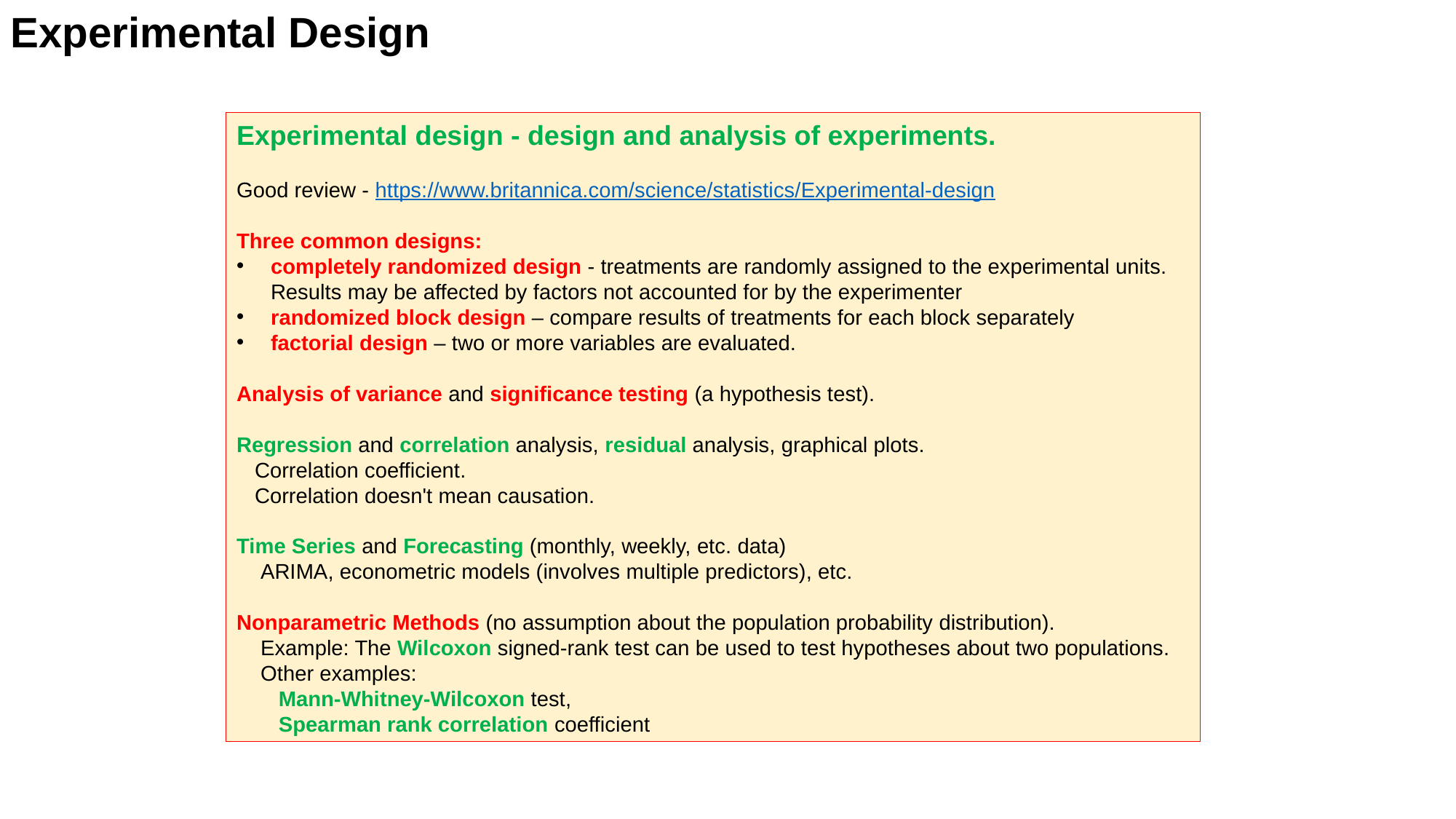

Experimental Design
Experimental design - design and analysis of experiments.

Good review - https://www.britannica.com/science/statistics/Experimental-design

Three common designs:
completely randomized design - treatments are randomly assigned to the experimental units.
Results may be affected by factors not accounted for by the experimenter
randomized block design – compare results of treatments for each block separately
factorial design – two or more variables are evaluated.

Analysis of variance and significance testing (a hypothesis test).

Regression and correlation analysis, residual analysis, graphical plots.
   Correlation coefficient.
   Correlation doesn't mean causation.

Time Series and Forecasting (monthly, weekly, etc. data)
    ARIMA, econometric models (involves multiple predictors), etc.

Nonparametric Methods (no assumption about the population probability distribution).
    Example: The Wilcoxon signed-rank test can be used to test hypotheses about two populations.
    Other examples:
       Mann-Whitney-Wilcoxon test,
       Spearman rank correlation coefficient